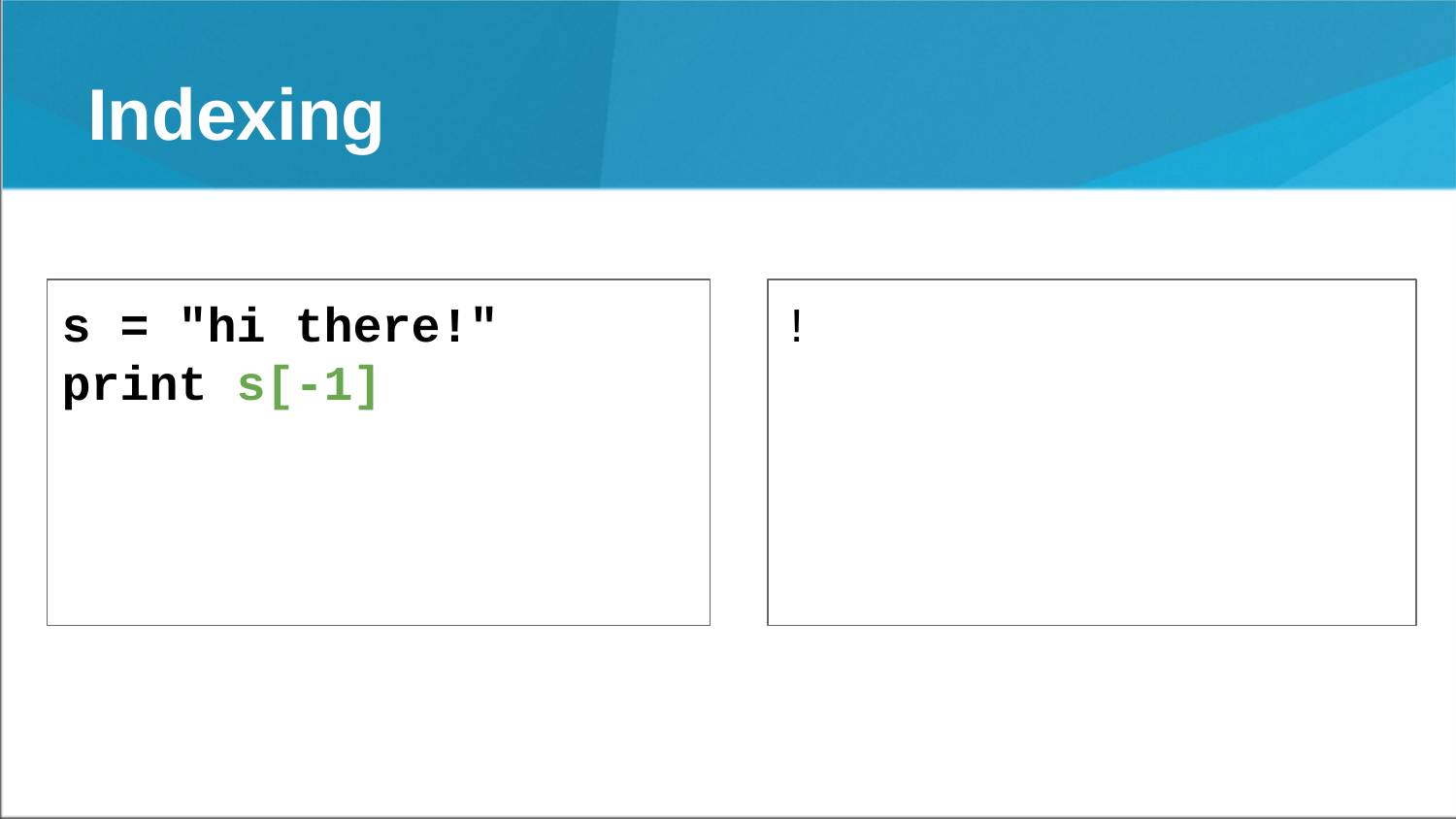

Indexing
s = "hi there!"
print s[-1]
!